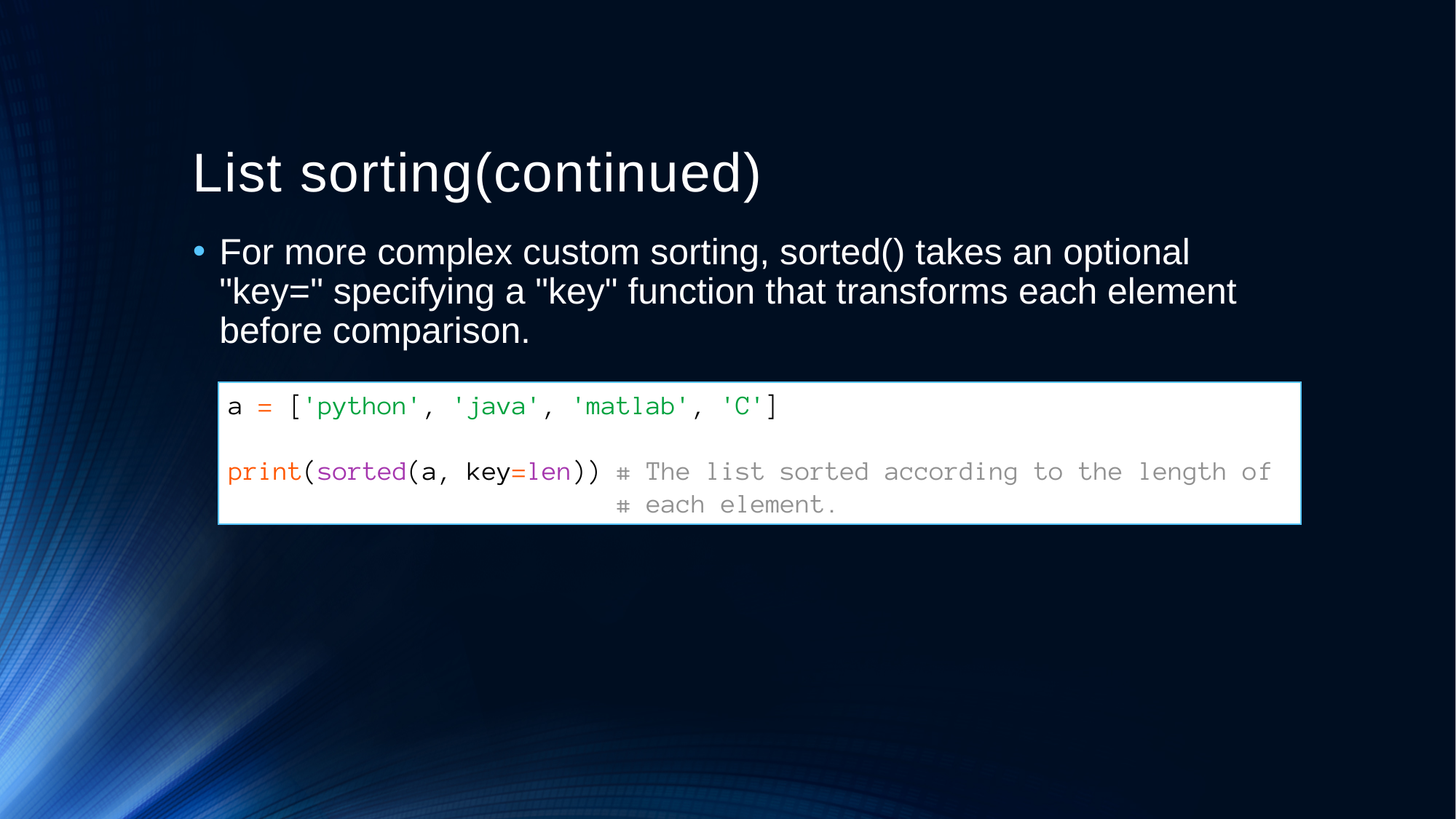

# List sorting(continued)
For more complex custom sorting, sorted() takes an optional "key=" specifying a "key" function that transforms each element before comparison.
a = ['python', 'java', 'matlab', 'C']

print(sorted(a, key=len)) # The list sorted according to the length of
                          # each element.